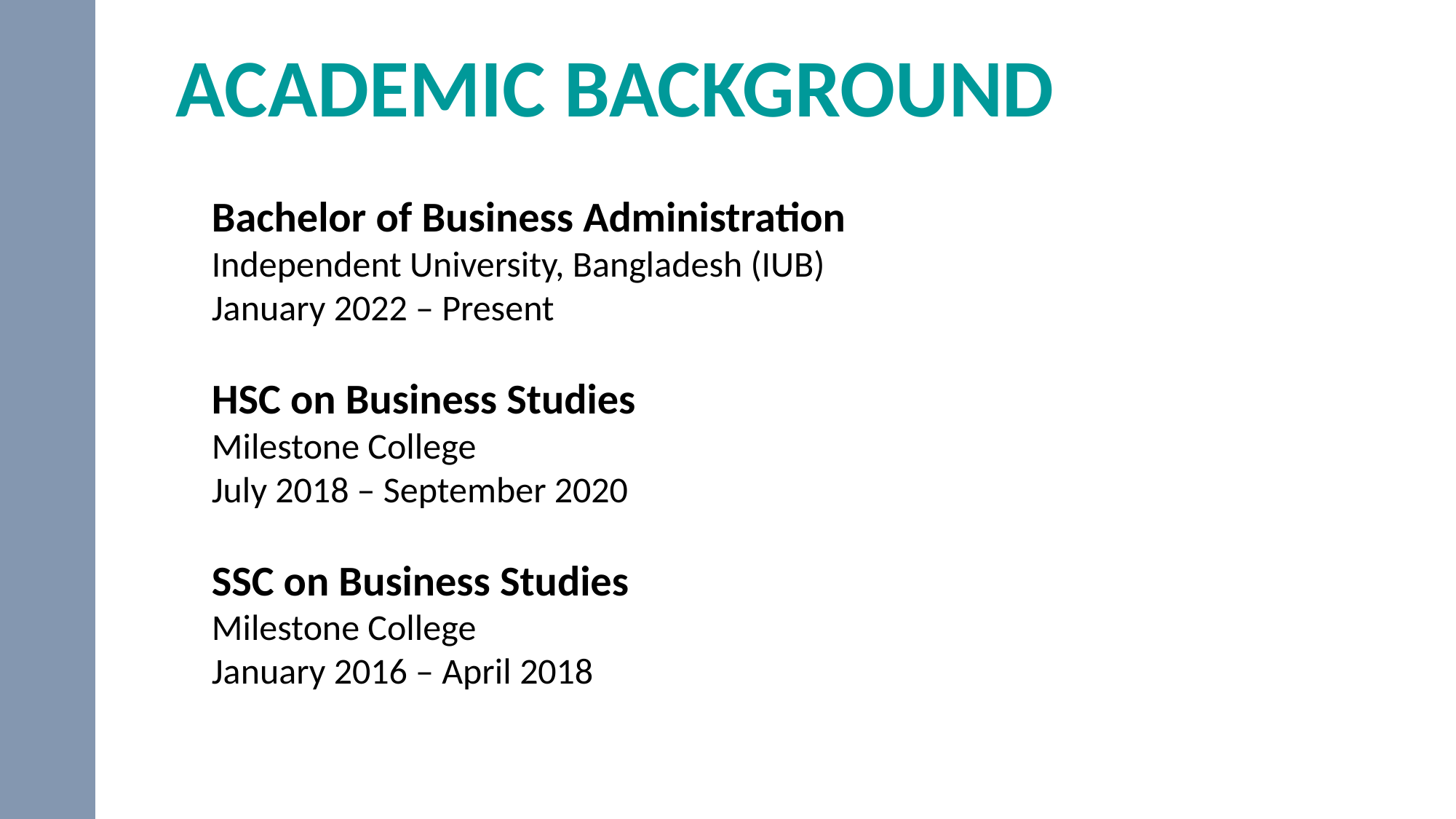

ACADEMIC BACKGROUND
Bachelor of Business Administration
Independent University, Bangladesh (IUB)
January 2022 – Present

HSC on Business Studies
Milestone College
July 2018 – September 2020

SSC on Business Studies
Milestone College
January 2016 – April 2018